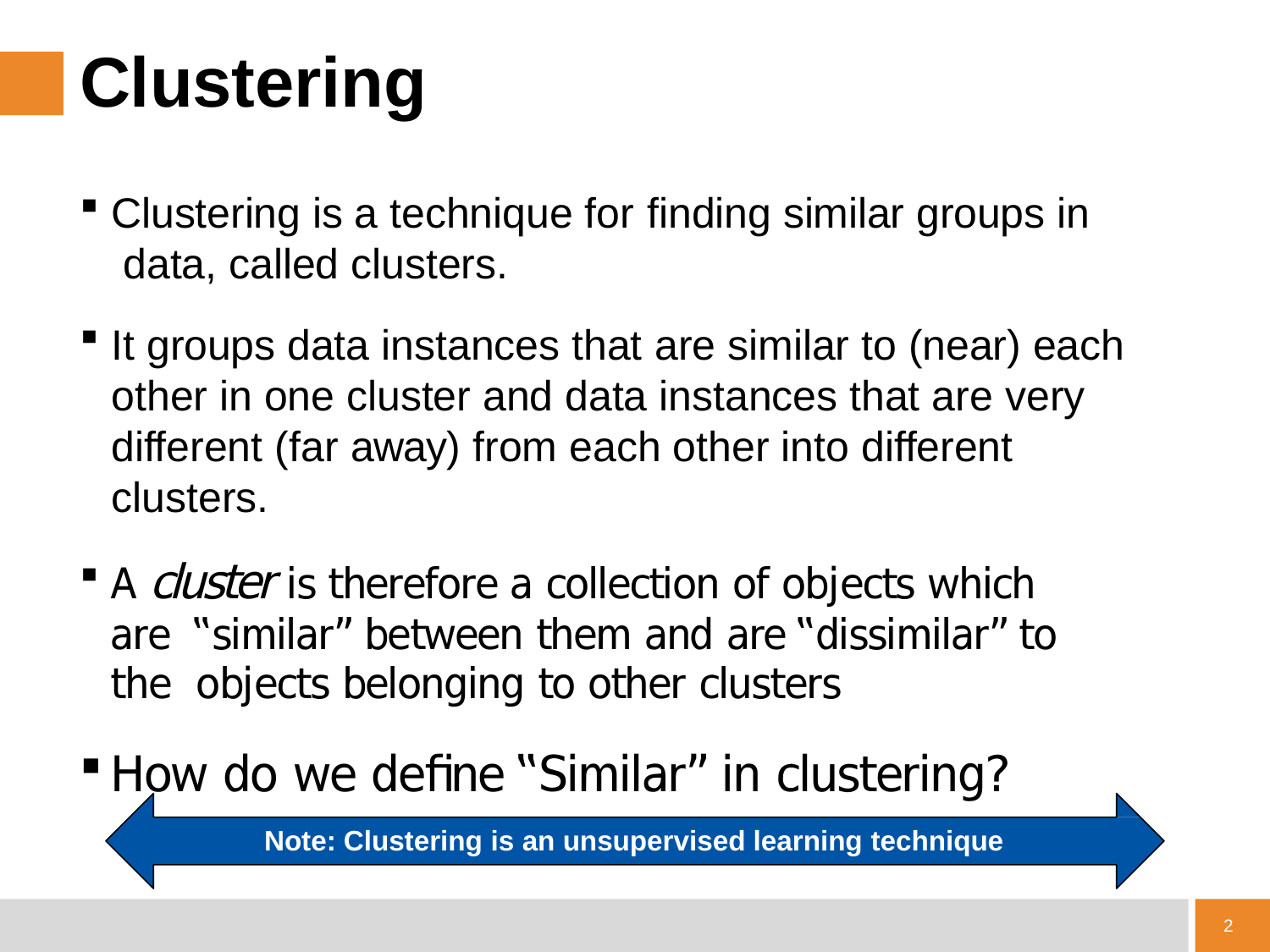

# Clustering
Clustering is a technique for finding similar groups in  data, called clusters.
It groups data instances that are similar to (near) each  other in one cluster and data instances that are very  different (far away) from each other into different clusters.
A cluster is therefore a collection of objects which are  “similar” between them and are “dissimilar” to the  objects belonging to other clusters
How do we define “Similar” in clustering?

Note: Clustering is an unsupervised learning technique

2